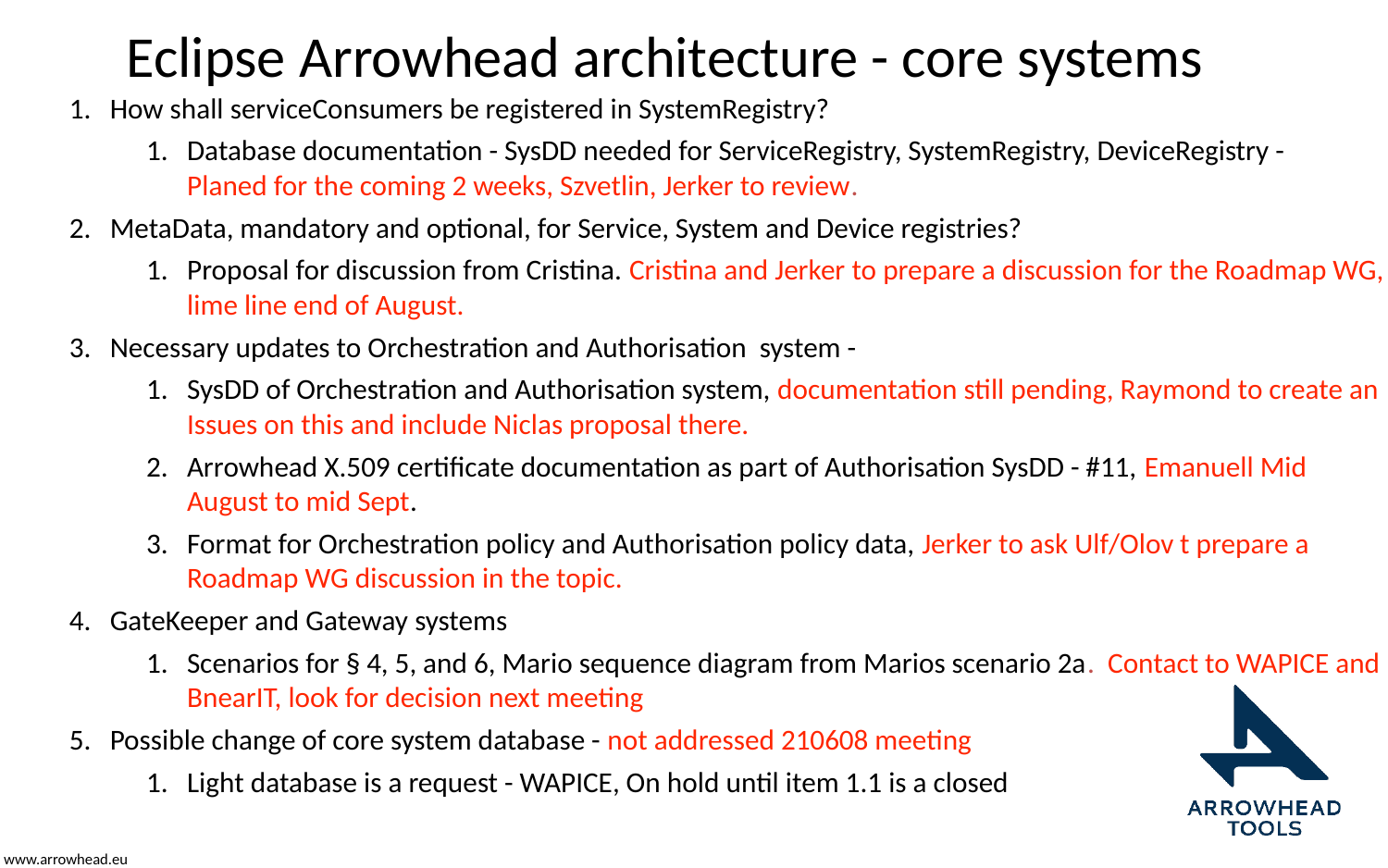

# Eclipse Arrowhead architecture - core systems
How shall serviceConsumers be registered in SystemRegistry?
Database documentation - SysDD needed for ServiceRegistry, SystemRegistry, DeviceRegistry -
Planed for the coming 2 weeks, Szvetlin, Jerker to review.
MetaData, mandatory and optional, for Service, System and Device registries?
Proposal for discussion from Cristina. Cristina and Jerker to prepare a discussion for the Roadmap WG, lime line end of August.
Necessary updates to Orchestration and Authorisation  system -
SysDD of Orchestration and Authorisation system, documentation still pending, Raymond to create an Issues on this and include Niclas proposal there.
Arrowhead X.509 certificate documentation as part of Authorisation SysDD - #11, Emanuell Mid August to mid Sept.
Format for Orchestration policy and Authorisation policy data, Jerker to ask Ulf/Olov t prepare a Roadmap WG discussion in the topic.
GateKeeper and Gateway systems
Scenarios for § 4, 5, and 6, Mario sequence diagram from Marios scenario 2a.  Contact to WAPICE and BnearIT, look for decision next meeting
Possible change of core system database - not addressed 210608 meeting
Light database is a request - WAPICE, On hold until item 1.1 is a closed